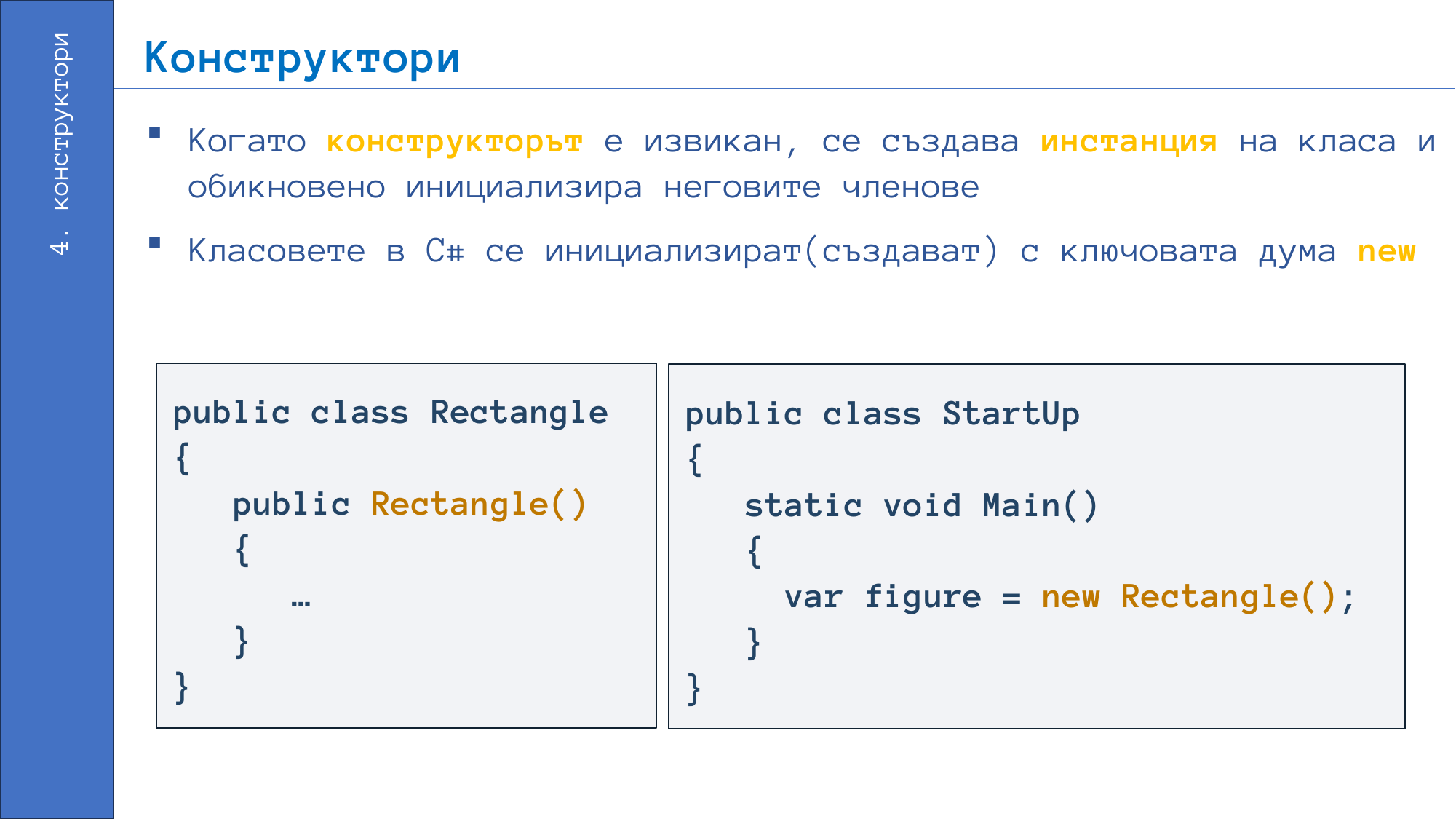

Конструктори
Когато конструкторът е извикан, се създава инстанция на класа и обикновено инициализира неговите членове
Класовете в C# се инициализират(създават) с ключовата дума new
4. конструктори
public class Rectangle
{
   public Rectangle()
   {
      …
   }
}
public class StartUp
{
   static void Main()
   {
     var figure = new Rectangle();
   }
}